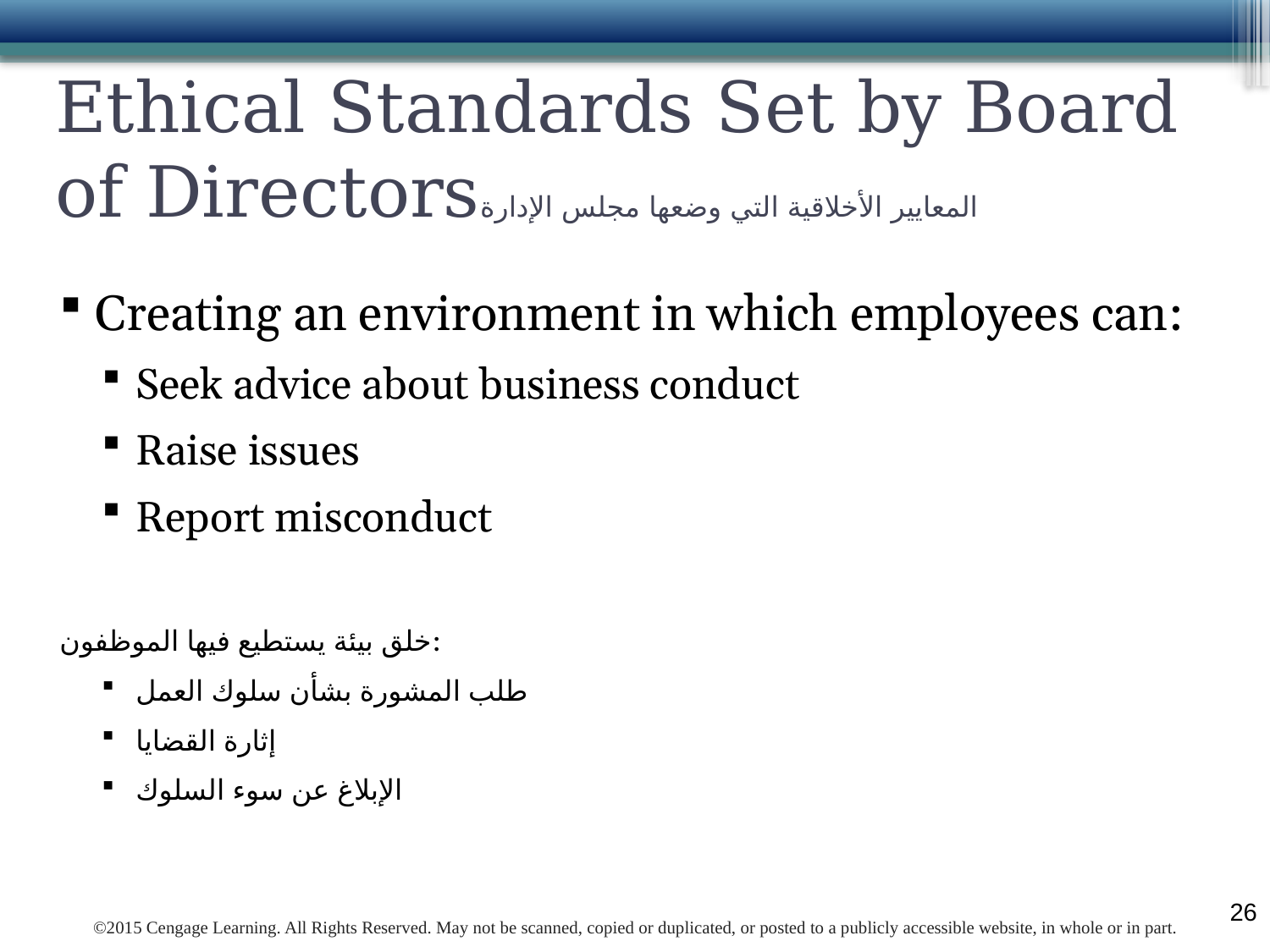

# Ethical Standards Set by Board of Directorsالمعايير الأخلاقية التي وضعها مجلس الإدارة
Creating an environment in which employees can:
Seek advice about business conduct
Raise issues
Report misconduct

خلق بيئة يستطيع فيها الموظفون:
طلب المشورة بشأن سلوك العمل
إثارة القضايا
الإبلاغ عن سوء السلوك

26